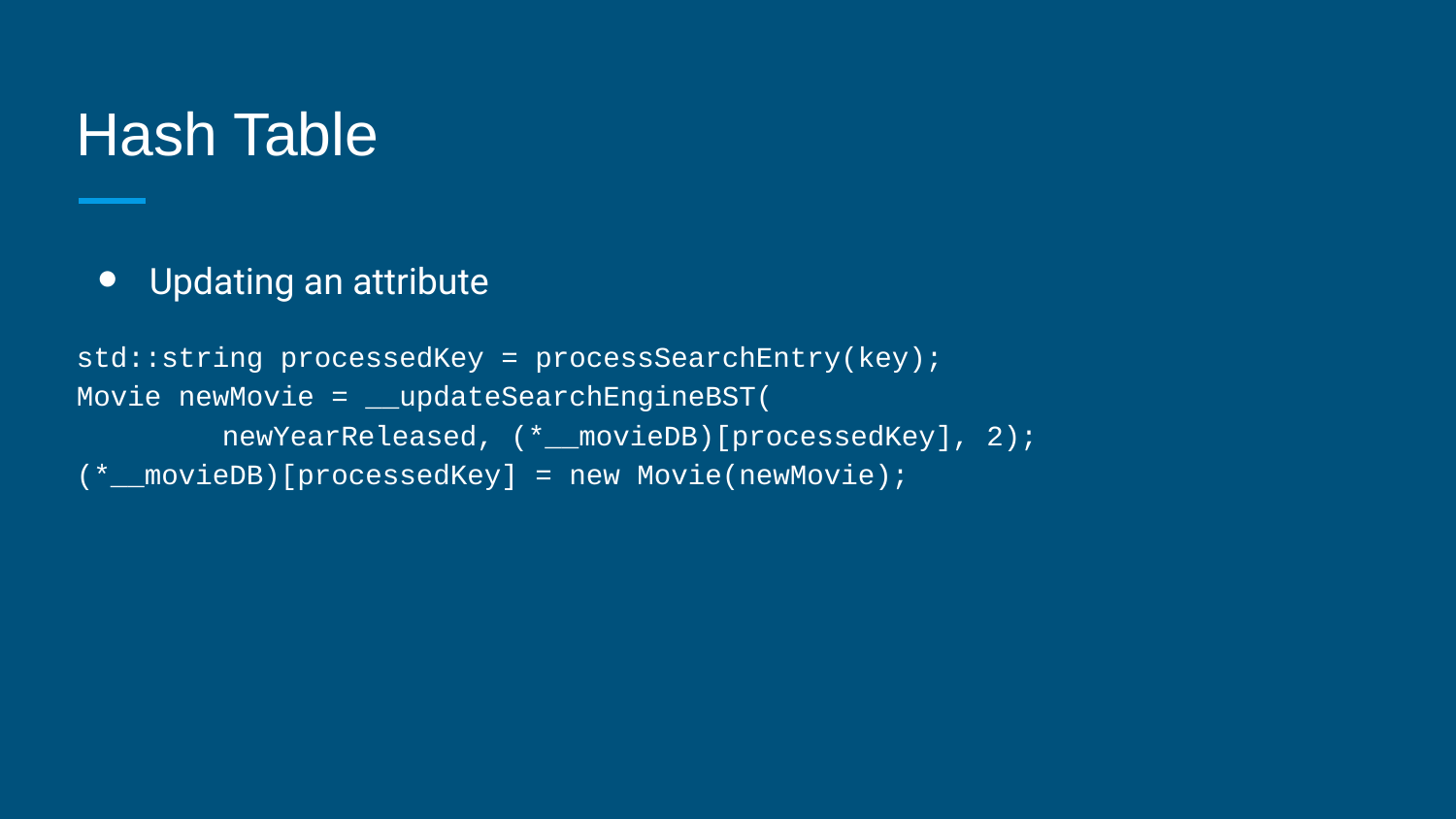

# Hash Table
Updating an attribute
std::string processedKey = processSearchEntry(key);
Movie newMovie = __updateSearchEngineBST(
	newYearReleased, (*__movieDB)[processedKey], 2);
(*__movieDB)[processedKey] = new Movie(newMovie);